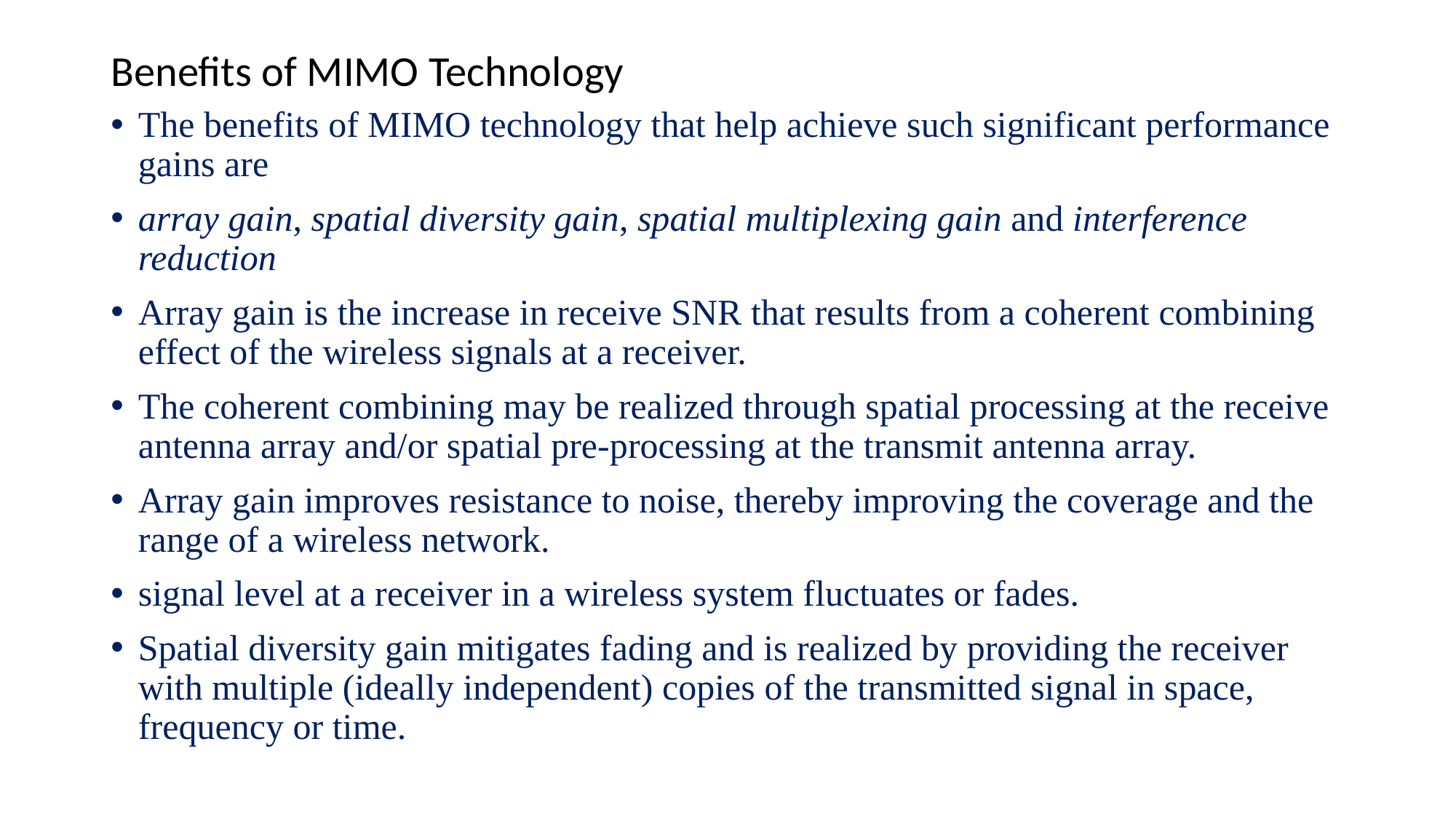

# Benefits of MIMO Technology
The benefits of MIMO technology that help achieve such significant performance gains are
array gain, spatial diversity gain, spatial multiplexing gain and interference reduction
Array gain is the increase in receive SNR that results from a coherent combining effect of the wireless signals at a receiver.
The coherent combining may be realized through spatial processing at the receive antenna array and/or spatial pre-processing at the transmit antenna array.
Array gain improves resistance to noise, thereby improving the coverage and the range of a wireless network.
signal level at a receiver in a wireless system fluctuates or fades.
Spatial diversity gain mitigates fading and is realized by providing the receiver with multiple (ideally independent) copies of the transmitted signal in space, frequency or time.